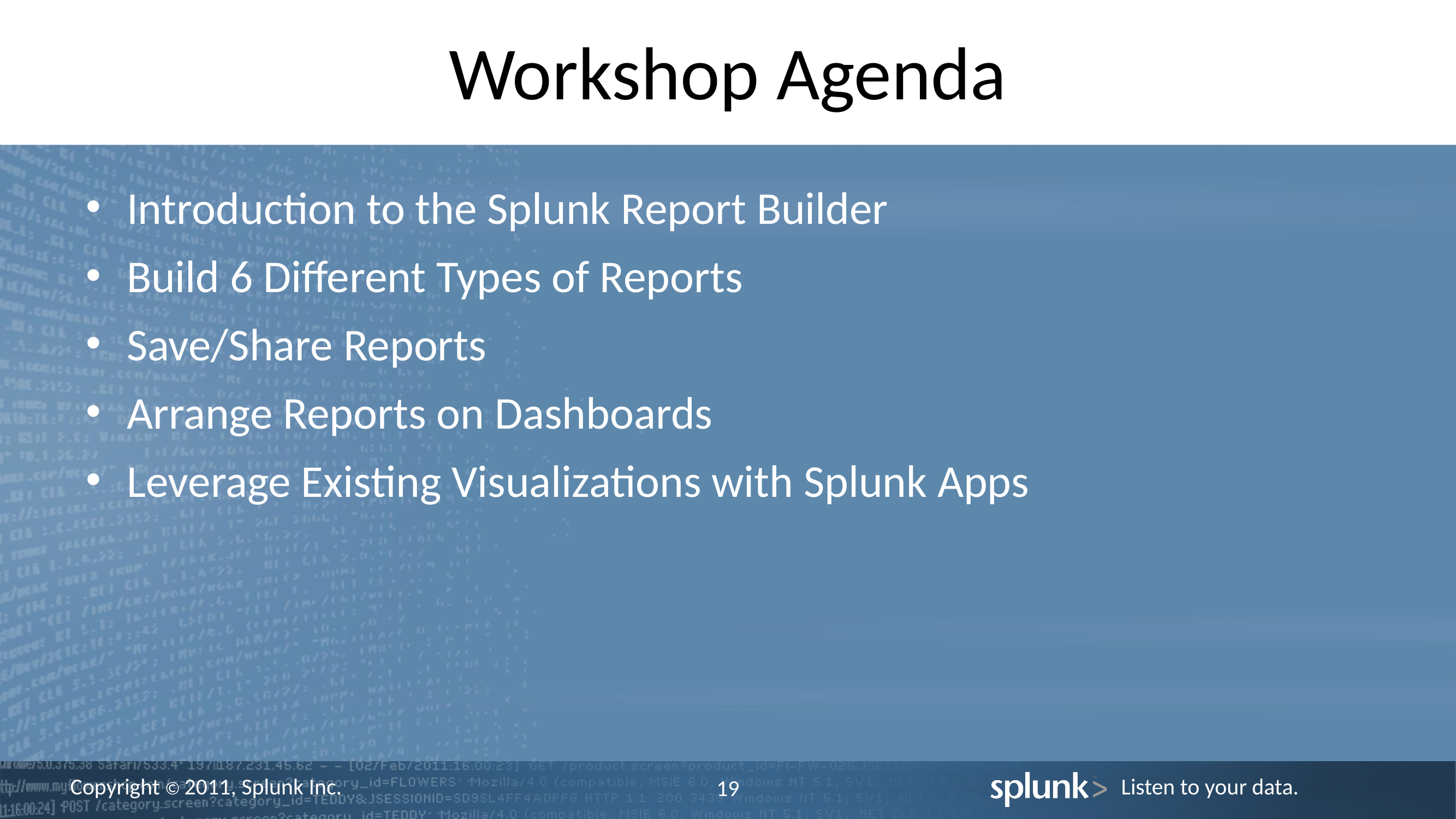

# Workshop Agenda
Introduction to the Splunk Report Builder
Build 6 Different Types of Reports
Save/Share Reports
Arrange Reports on Dashboards
Leverage Existing Visualizations with Splunk Apps

19